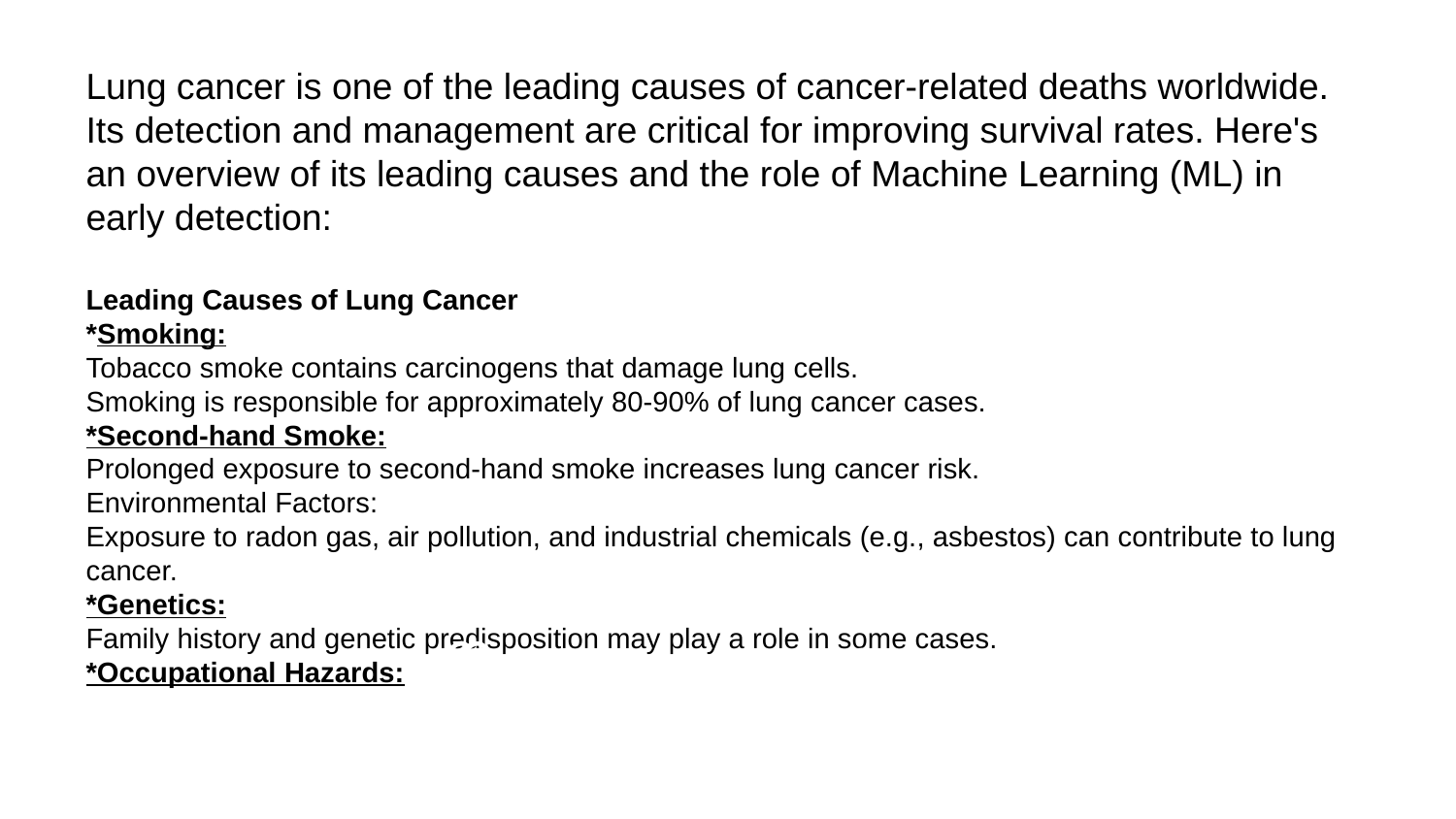

# Lung cancer is one of the leading causes of cancer-related deaths worldwide. Its detection and management are critical for improving survival rates. Here's an overview of its leading causes and the role of Machine Learning (ML) in early detection: Leading Causes of Lung Cancer *Smoking: Tobacco smoke contains carcinogens that damage lung cells. Smoking is responsible for approximately 80-90% of lung cancer cases. *Second-hand Smoke: Prolonged exposure to second-hand smoke increases lung cancer risk. Environmental Factors: Exposure to radon gas, air pollution, and industrial chemicals (e.g., asbestos) can contribute to lung cancer. *Genetics: Family history and genetic predisposition may play a role in some cases. *Occupational Hazards: